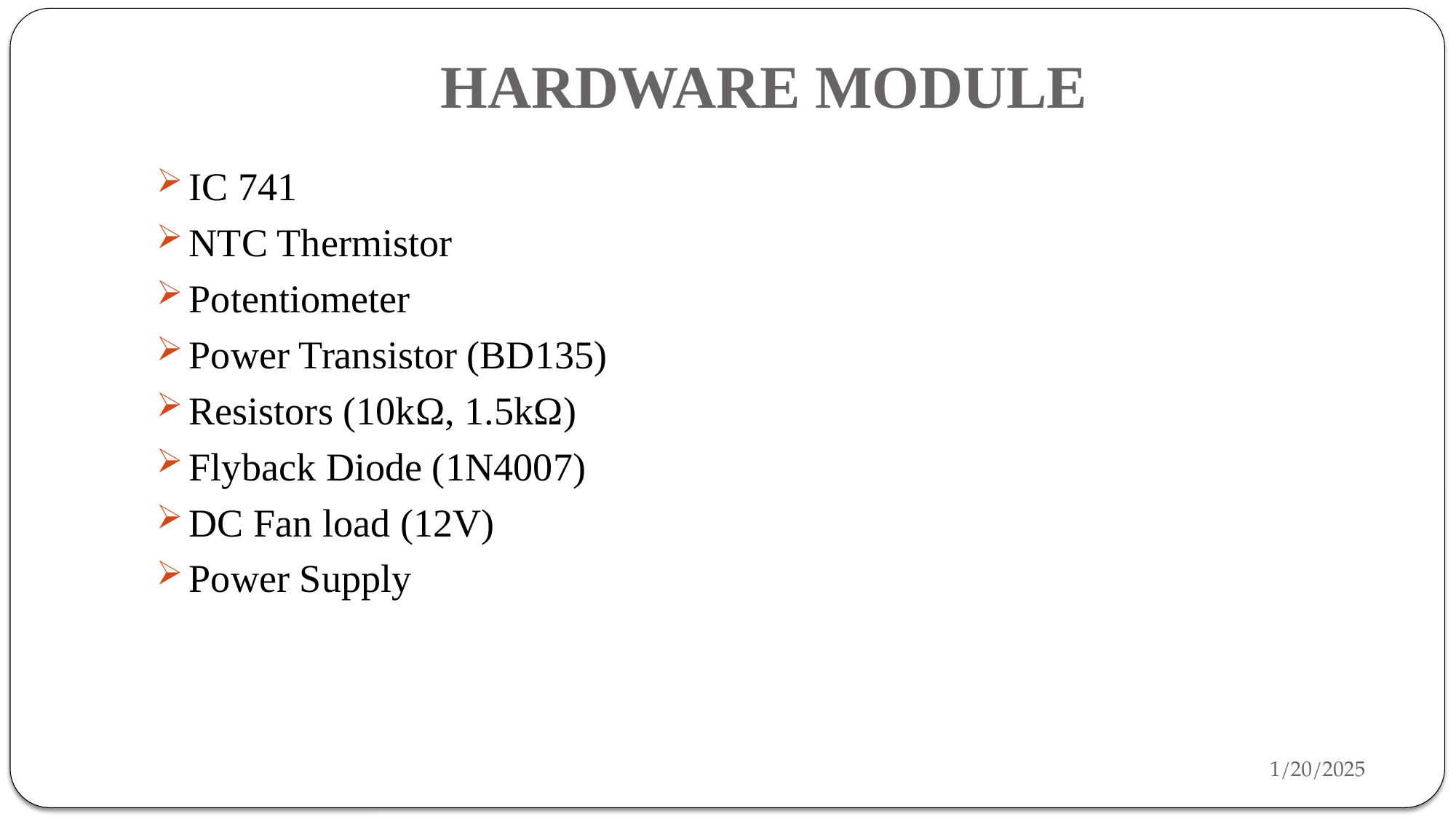

# HARDWARE MODULE
IC 741
NTC Thermistor
Potentiometer
Power Transistor (BD135)
Resistors (10kΩ, 1.5kΩ)
Flyback Diode (1N4007)
DC Fan load (12V)
Power Supply
1/20/2025